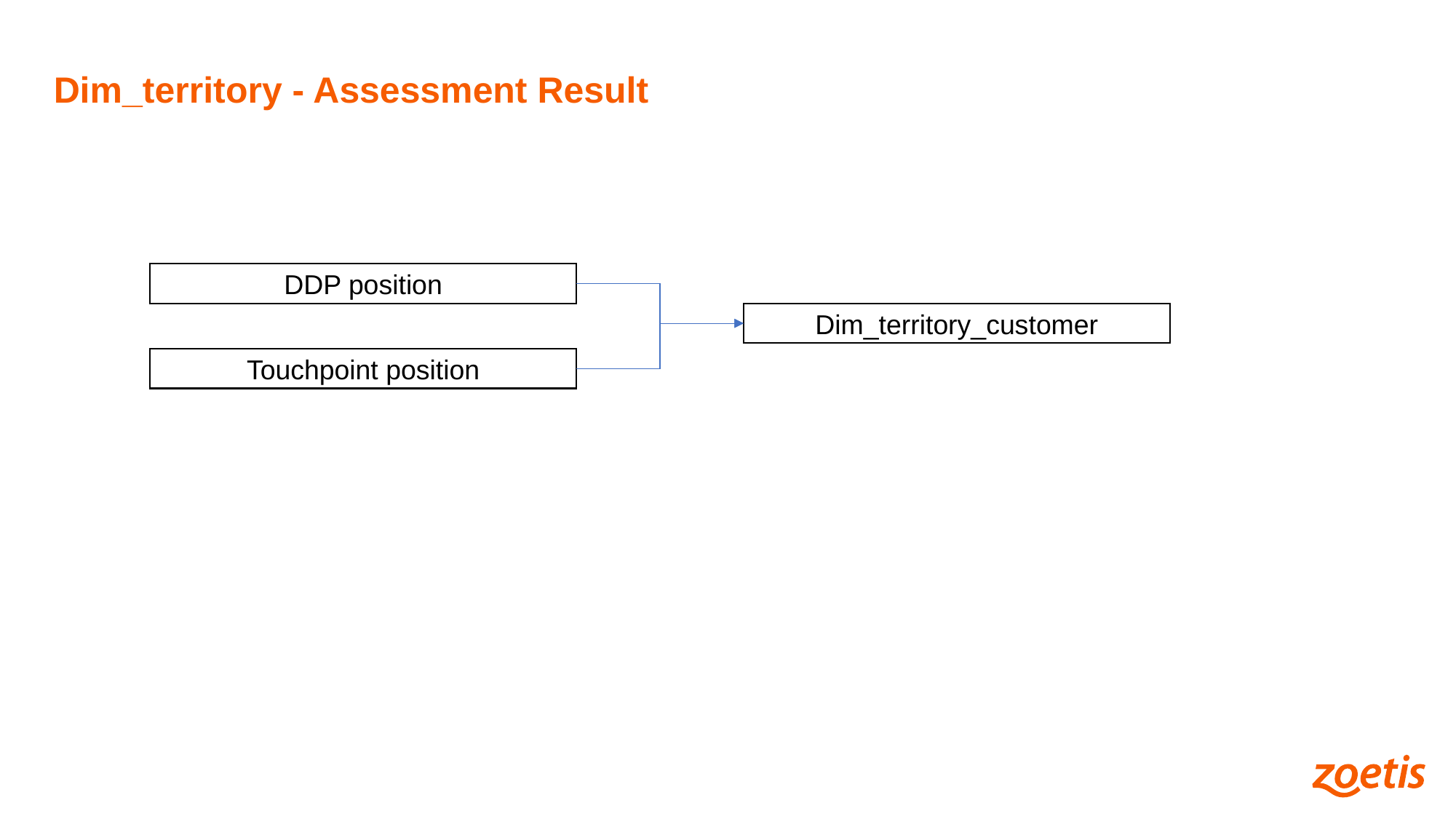

Dim_territory - Assessment Result
DDP position
Dim_territory_customer
Touchpoint position